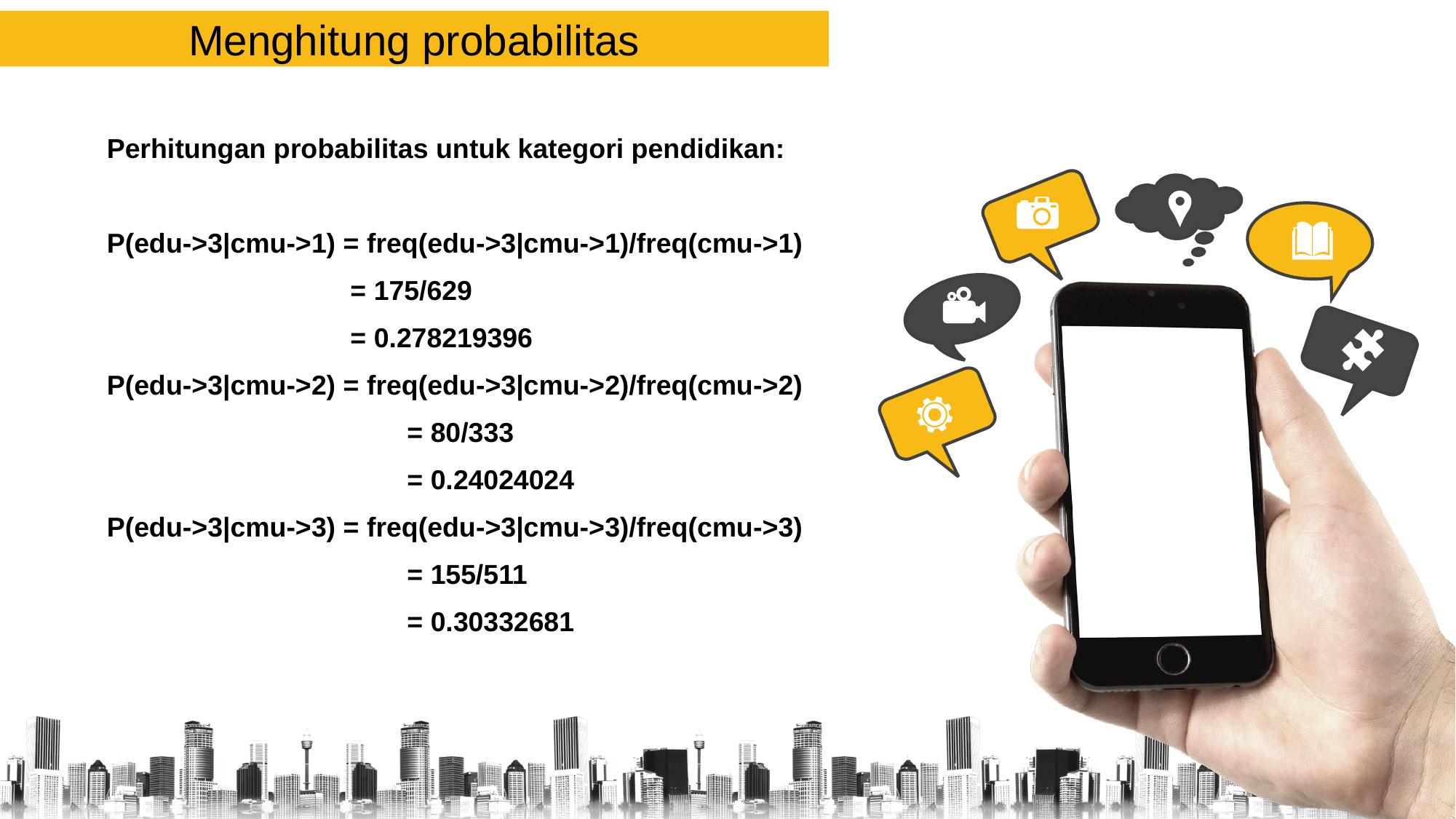

Menghitung probabilitas
| Perhitungan probabilitas untuk kategori pendidikan: P(edu->3|cmu->1) = freq(edu->3|cmu->1)/freq(cmu->1) = 175/629 = 0.278219396 P(edu->3|cmu->2) = freq(edu->3|cmu->2)/freq(cmu->2) = 80/333 = 0.24024024 P(edu->3|cmu->3) = freq(edu->3|cmu->3)/freq(cmu->3) = 155/511 = 0.30332681 |
| --- |